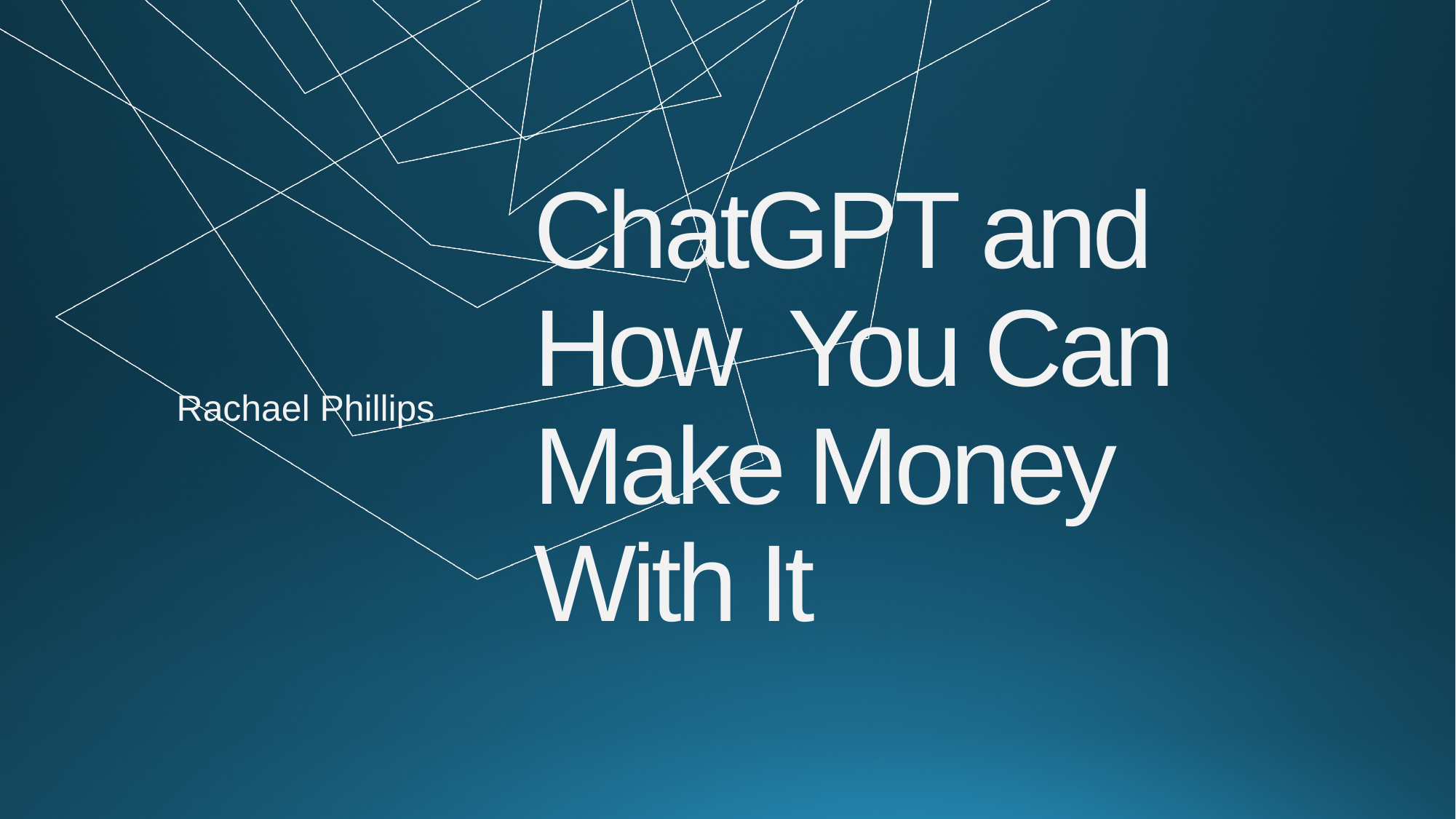

# ChatGPT and How  You Can Make Money With It
Rachael Phillips